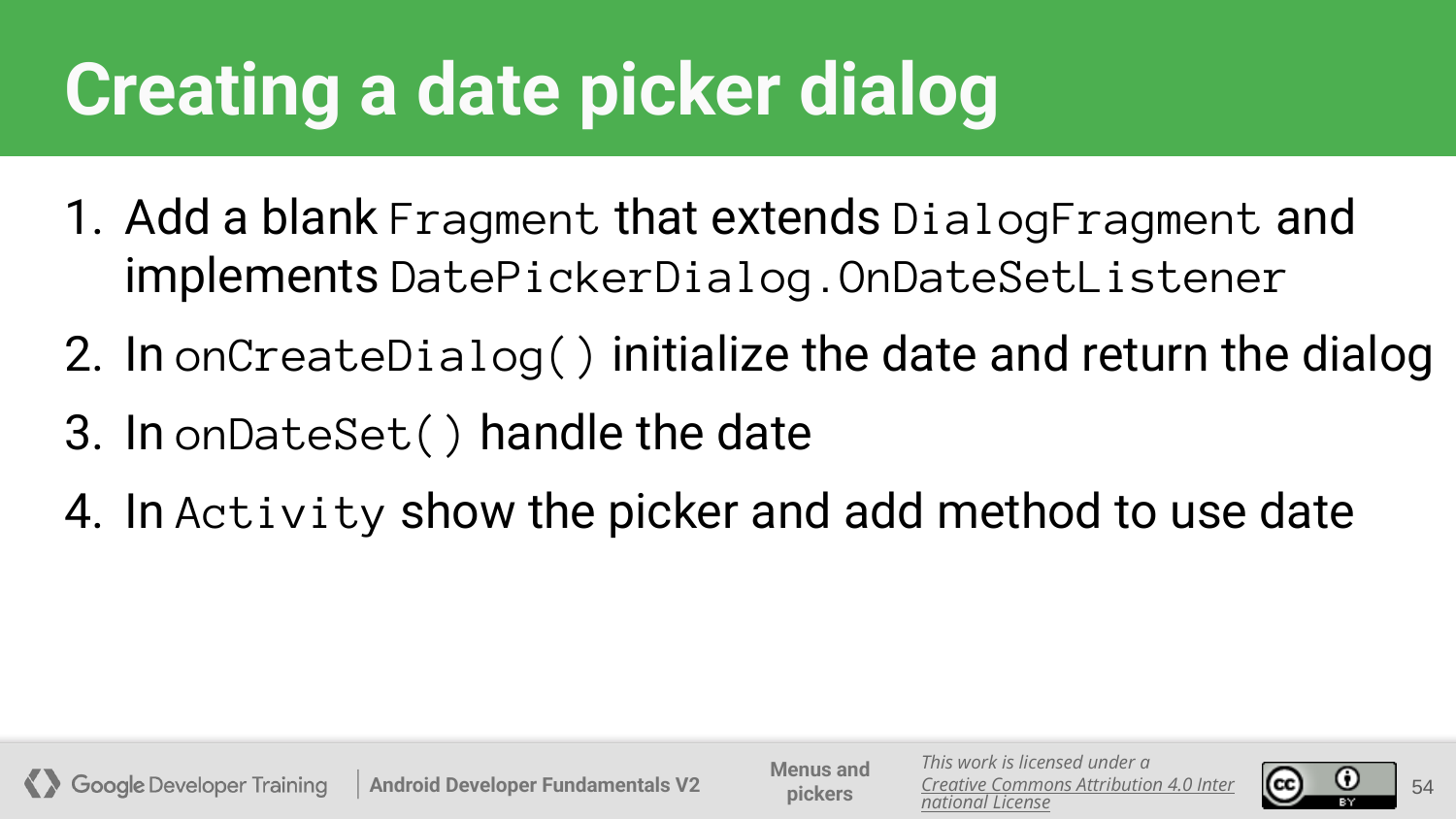

# Creating a date picker dialog
Add a blank Fragment that extends DialogFragment and implements DatePickerDialog.OnDateSetListener
In onCreateDialog() initialize the date and return the dialog
In onDateSet() handle the date
In Activity show the picker and add method to use date

54